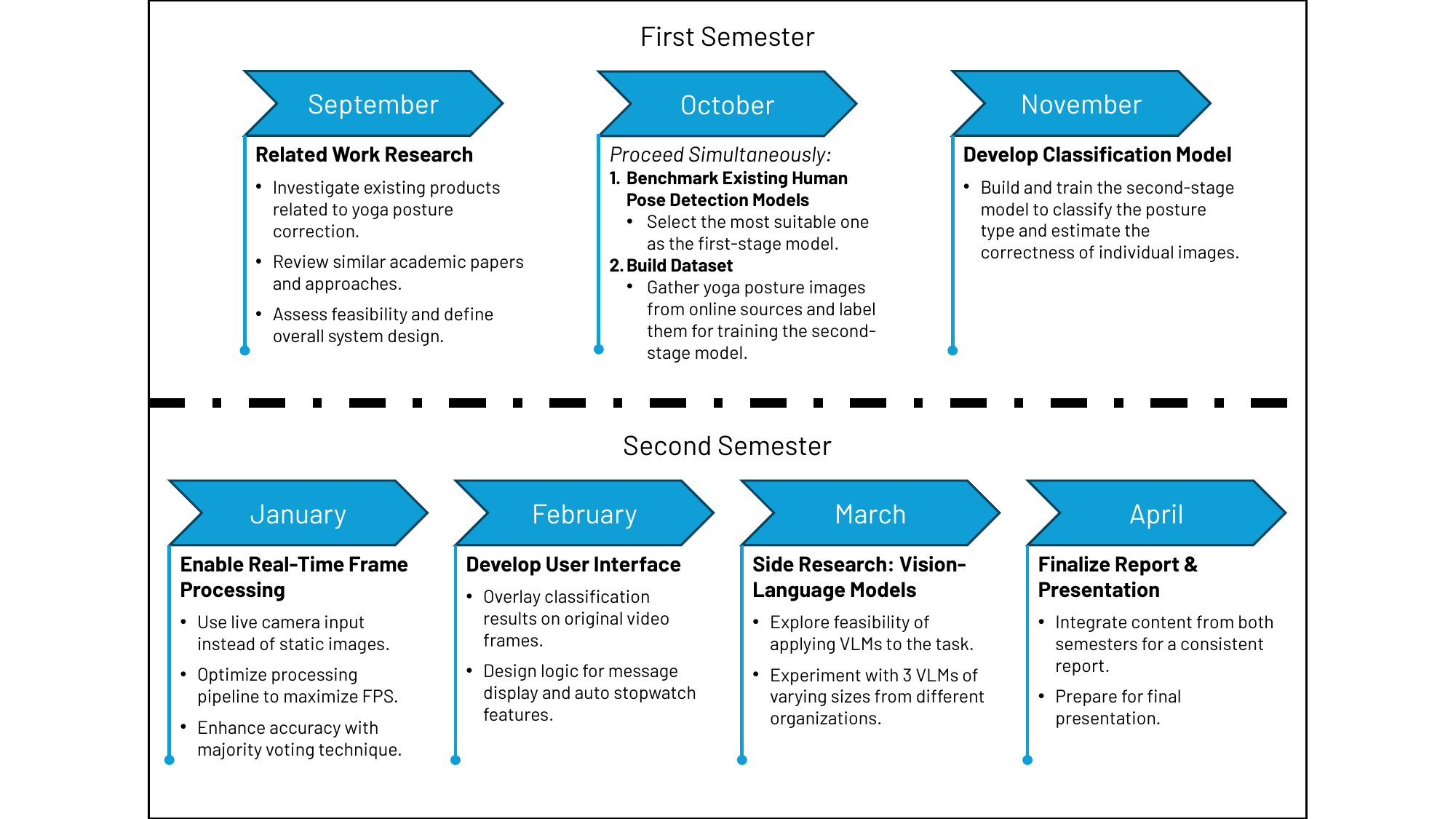

First Semester
September
November
October
Related Work Research
Investigate existing products related to yoga posture correction.
Review similar academic papers and approaches.
Assess feasibility and define overall system design.
Proceed Simultaneously:
Benchmark Existing Human Pose Detection Models
Select the most suitable one as the first-stage model.
Build Dataset
Gather yoga posture images from online sources and label them for training the second-stage model.
Develop Classification Model
Build and train the second-stage model to classify the posture type and estimate the correctness of individual images.
Second Semester
January
February
March
April
Enable Real-Time Frame Processing
Use live camera input instead of static images.
Optimize processing pipeline to maximize FPS.
Enhance accuracy with majority voting technique.
Develop User Interface
Overlay classification results on original video frames.
Design logic for message display and auto stopwatch features.
Side Research: Vision-Language Models
Explore feasibility of applying VLMs to the task.
Experiment with 3 VLMs of varying sizes from different organizations.
Finalize Report & Presentation
Integrate content from both semesters for a consistent report.
Prepare for final presentation.